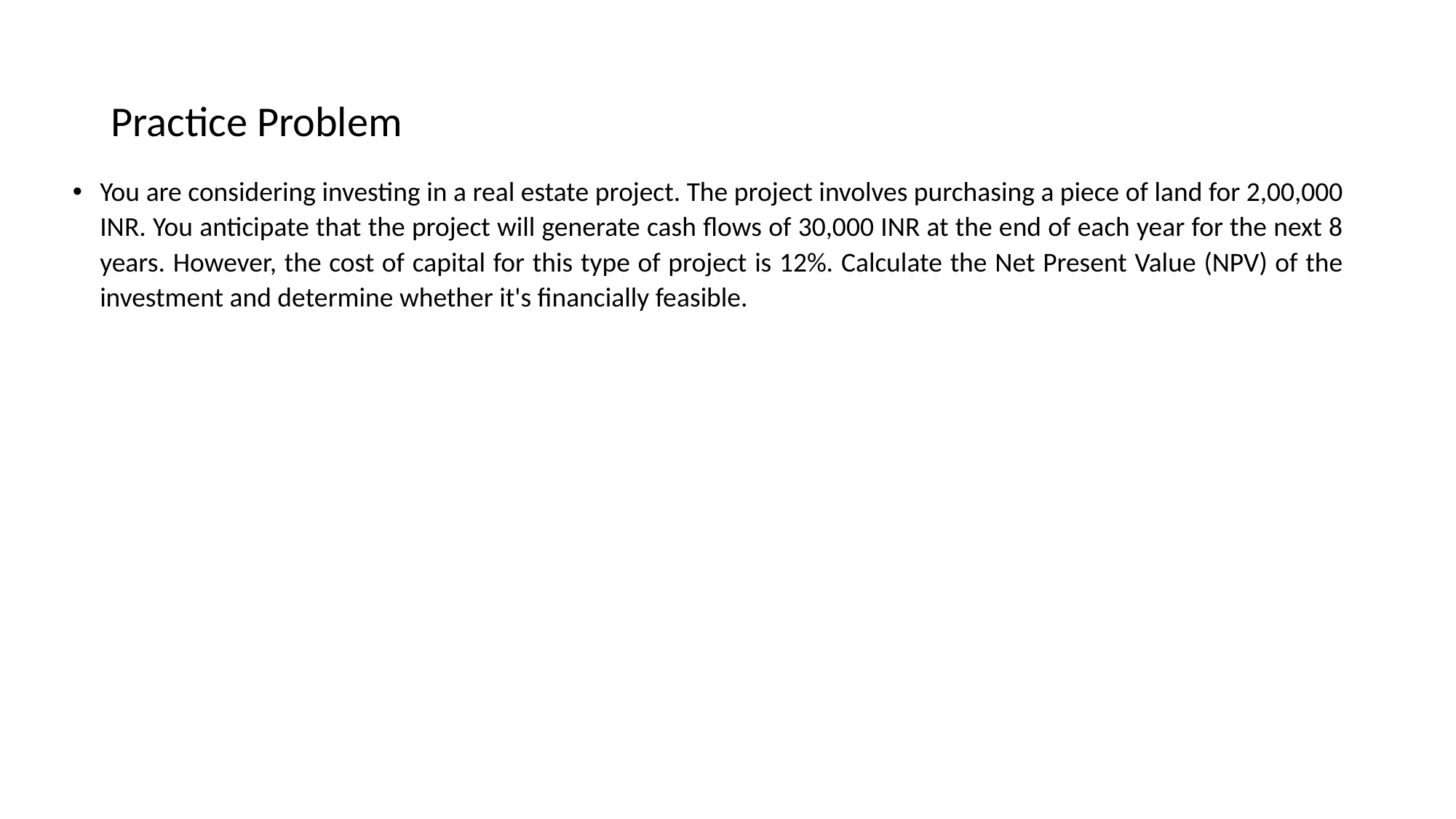

# Practice Problem
You are considering investing in a real estate project. The project involves purchasing a piece of land for 2,00,000 INR. You anticipate that the project will generate cash flows of 30,000 INR at the end of each year for the next 8 years. However, the cost of capital for this type of project is 12%. Calculate the Net Present Value (NPV) of the investment and determine whether it's financially feasible.
Ans -- NPV = -22578.67
Since the calculated NPV is negative (-22,578.67 INR), it indicates that the investment is not financially feasible. A negative NPV suggests that the project's potential returns do not exceed the cost of capital, making it an unfavorable investment decision. In such cases, it's generally advisable to avoid pursuing the investment as it may not provide satisfactory returns.